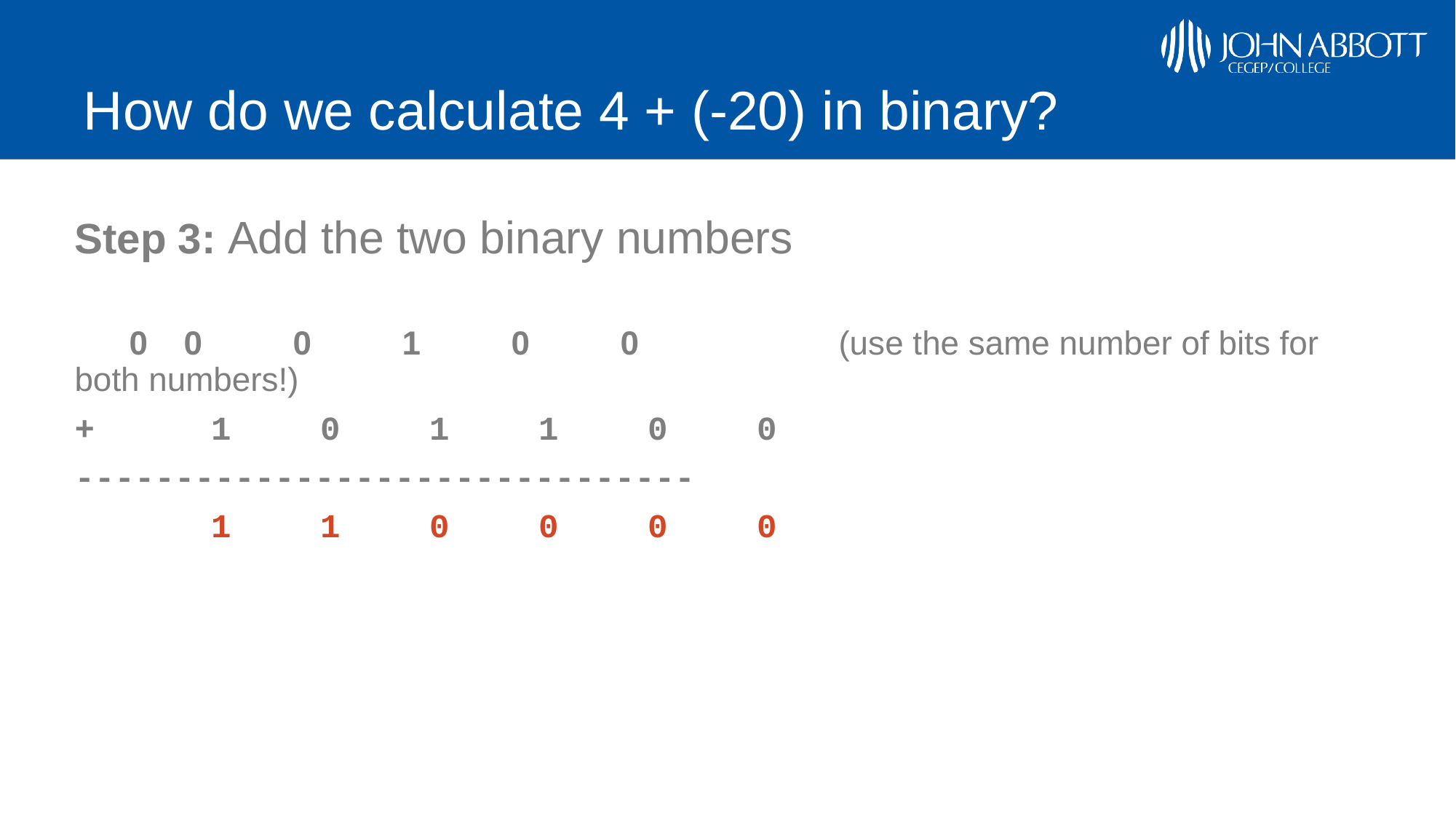

# How do we calculate 4 + (-20) in binary?
Step 3: Add the two binary numbers

0	0	0	1	0	0		(use the same number of bits for both numbers!)
+		1	0	1	1	0	0
-------------------------------
		1	1	0	0	0	0